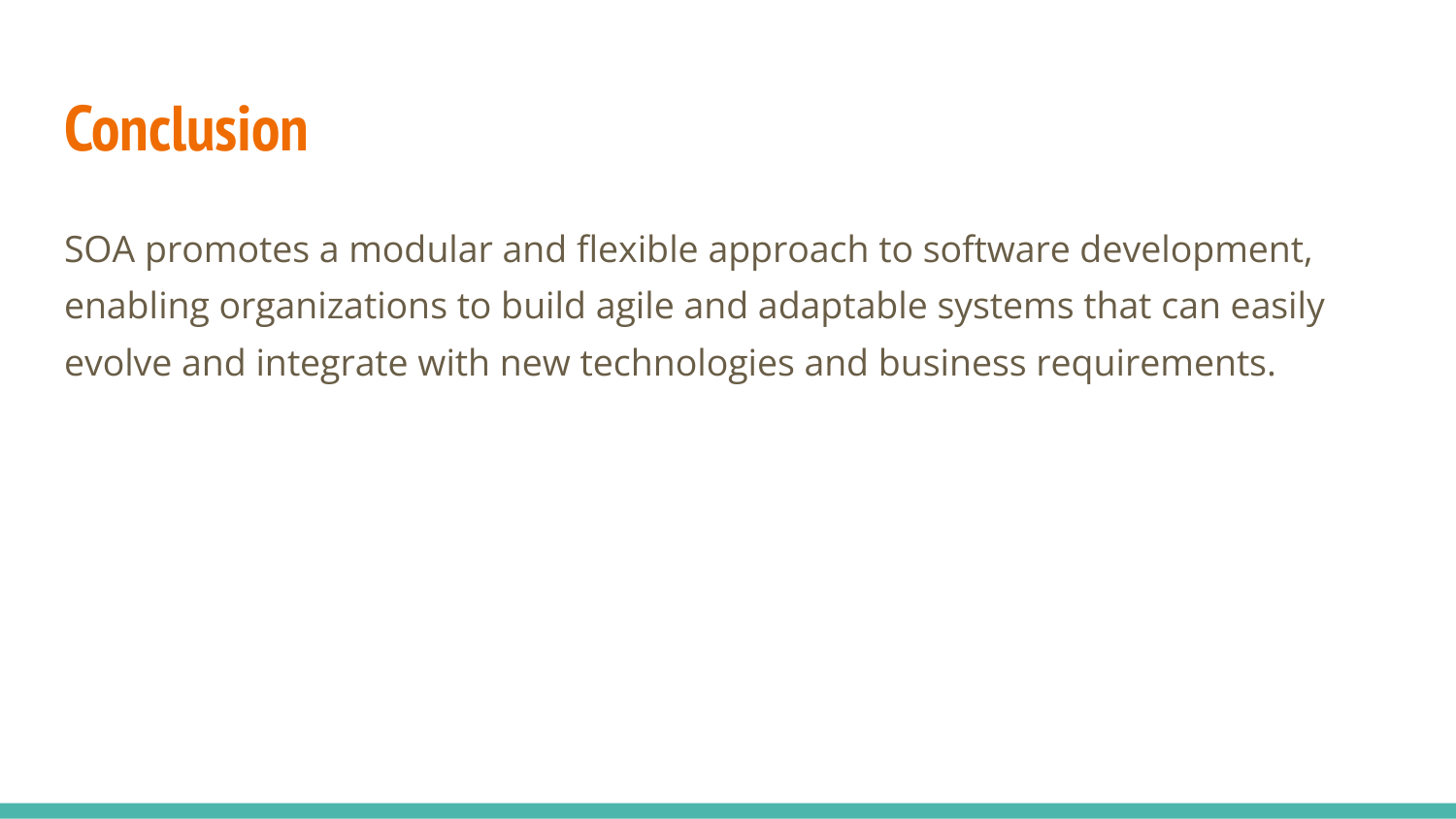

# Conclusion
SOA promotes a modular and flexible approach to software development, enabling organizations to build agile and adaptable systems that can easily evolve and integrate with new technologies and business requirements.